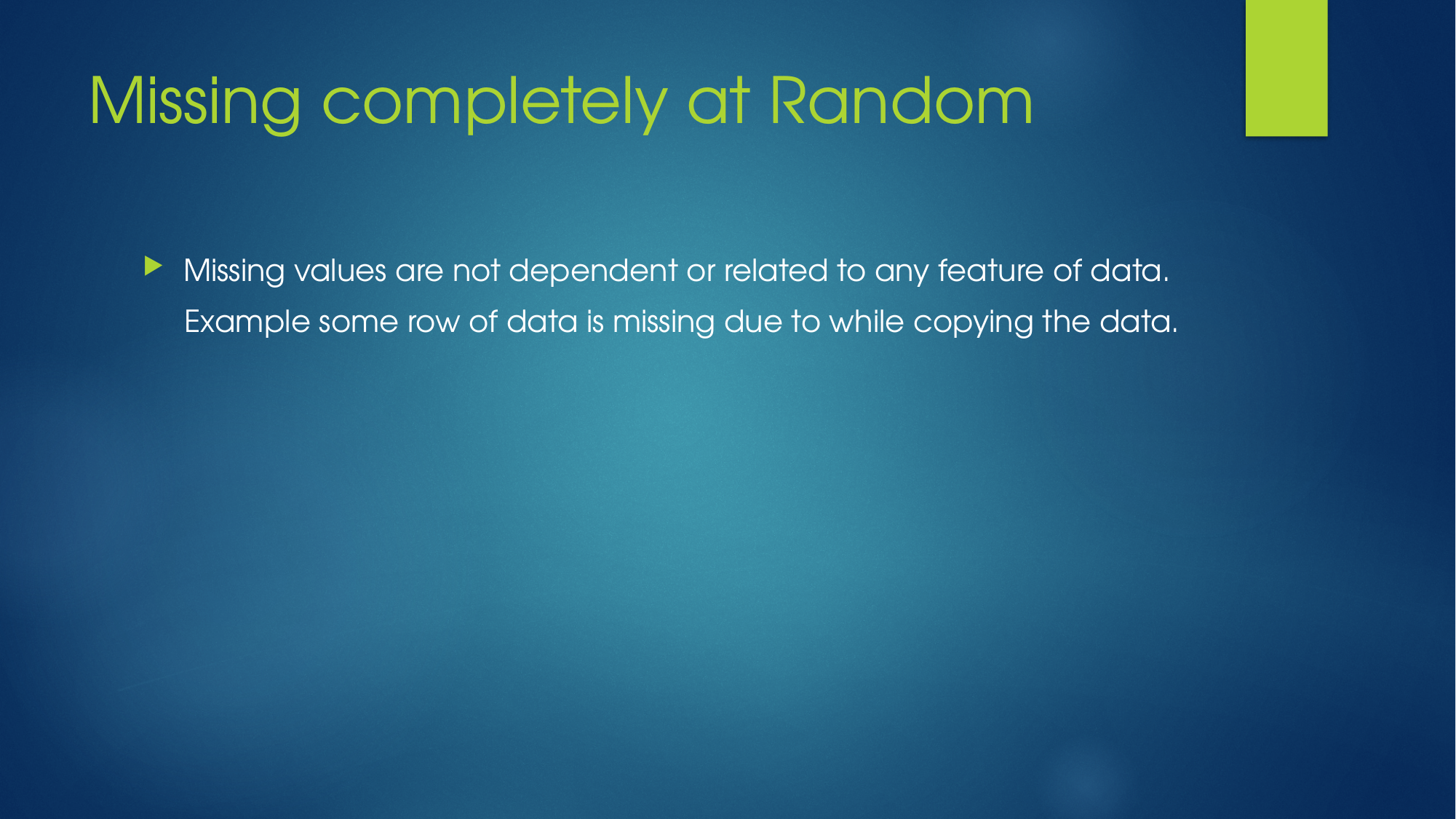

# Missing completely at Random
Missing values are not dependent or related to any feature of data.
     Example some row of data is missing due to while copying the data.